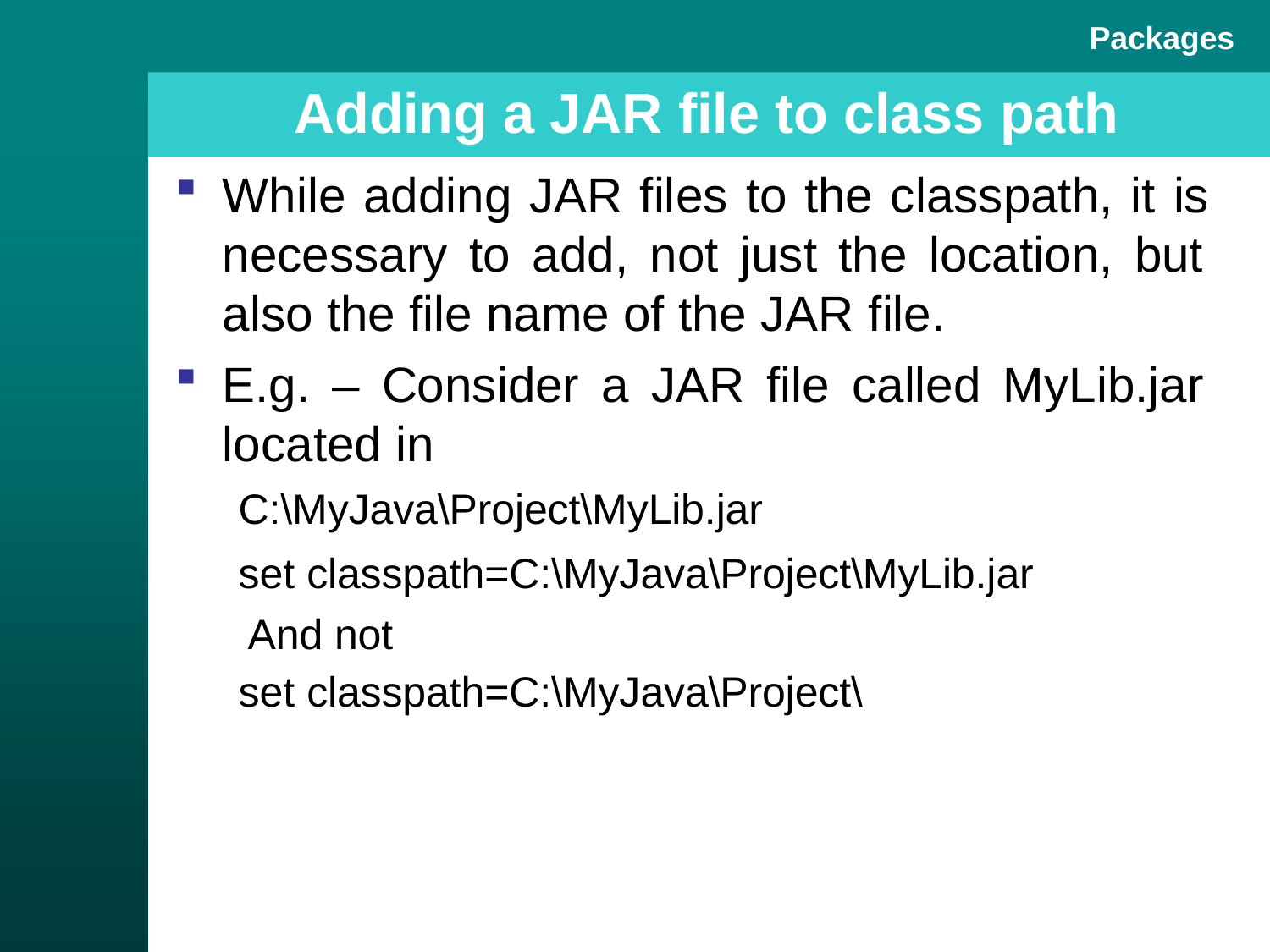

Packages
# Adding a JAR file to class path

While adding JAR files to the classpath, it is  necessary to add, not just the location, but  also the file name of the JAR file.
E.g. – Consider a JAR file called MyLib.jar  located in
C:\MyJava\Project\MyLib.jar
set classpath=C:\MyJava\Project\MyLib.jar  And not
set classpath=C:\MyJava\Project\